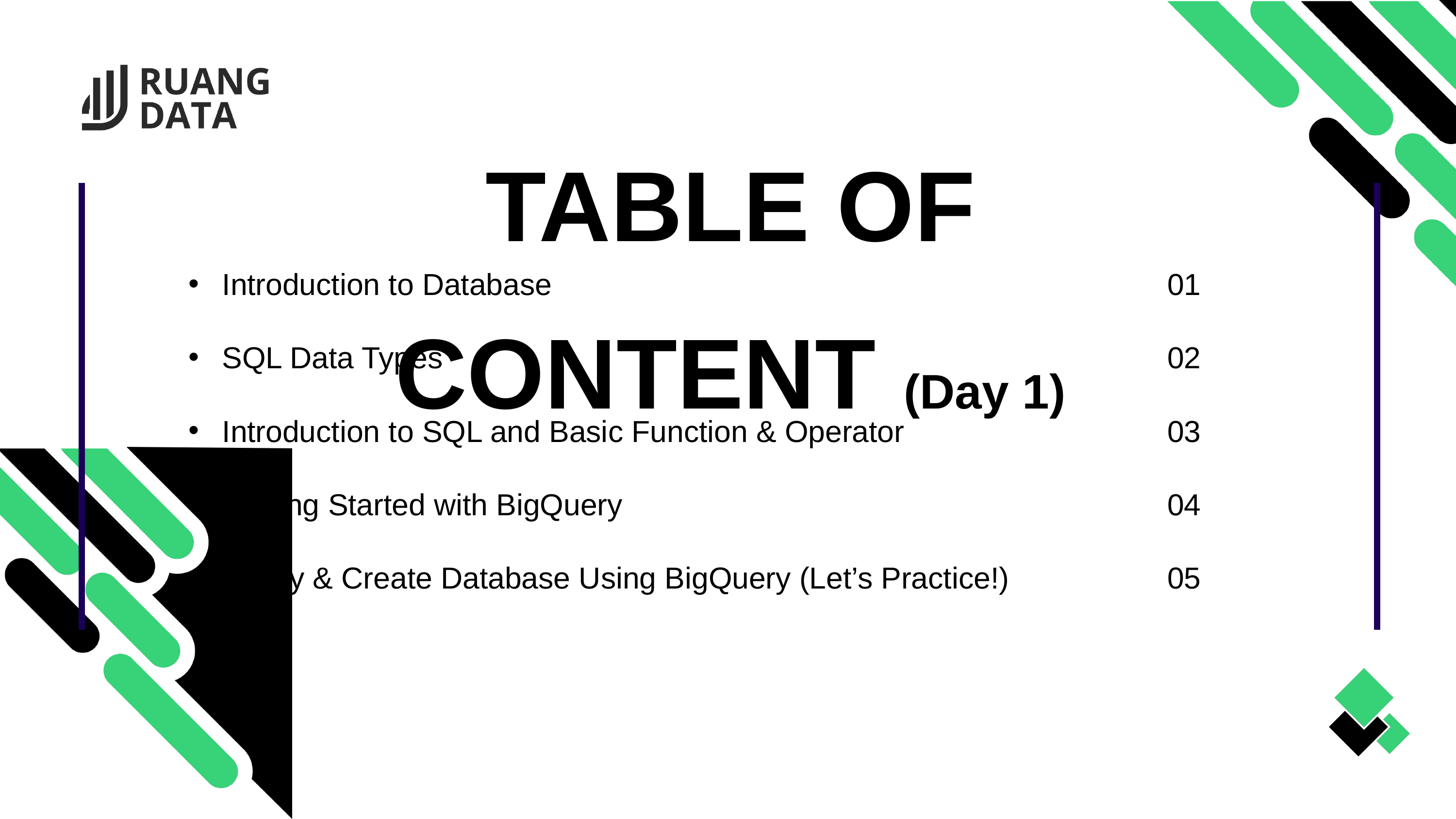

TABLE OF CONTENT (Day 1)
Introduction to Database
SQL Data Types
Introduction to SQL and Basic Function & Operator
Getting Started with BigQuery
Query & Create Database Using BigQuery (Let’s Practice!)
01
02
03
04
05